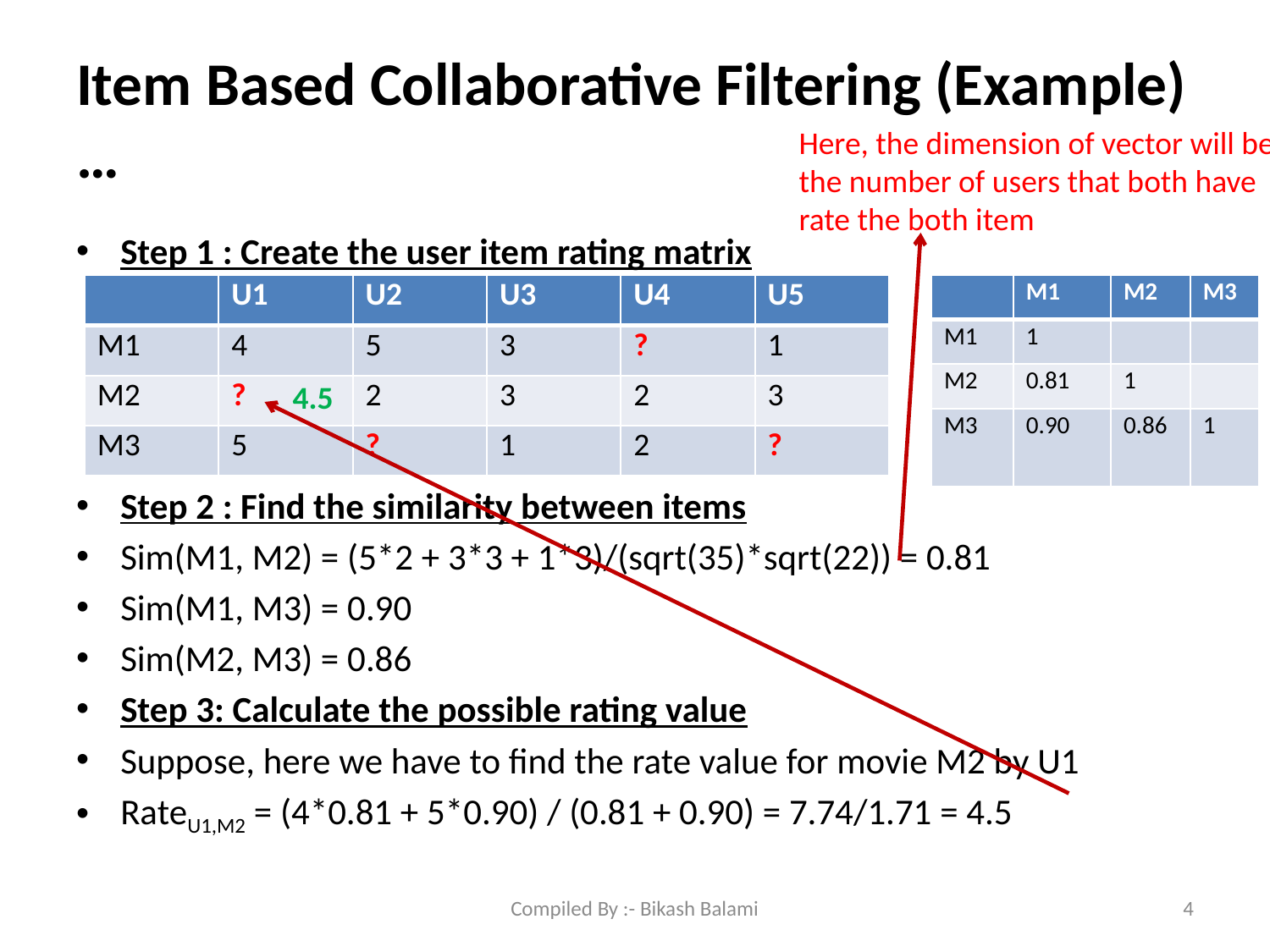

# Item Based Collaborative Filtering (Example)…
Here, the dimension of vector will be
the number of users that both have
rate the both item
Step 1 : Create the user item rating matrix

Step 2 : Find the similarity between items
Sim(M1, M2) = (5*2 + 3*3 + 1*3)/(sqrt(35)*sqrt(22)) = 0.81
Sim(M1, M3) = 0.90
Sim(M2, M3) = 0.86
Step 3: Calculate the possible rating value
Suppose, here we have to find the rate value for movie M2 by U1
RateU1,M2 = (4*0.81 + 5*0.90) / (0.81 + 0.90) = 7.74/1.71 = 4.5
|  | U1 | U2 | U3 | U4 | U5 |
| --- | --- | --- | --- | --- | --- |
| M1 | 4 | 5 | 3 | ? | 1 |
| M2 | ? | 2 | 3 | 2 | 3 |
| M3 | 5 | ? | 1 | 2 | ? |
|  | M1 | M2 | M3 |
| --- | --- | --- | --- |
| M1 | 1 |  |  |
| M2 | 0.81 | 1 |  |
| M3 | 0.90 | 0.86 | 1 |
4.5
Compiled By :- Bikash Balami
4